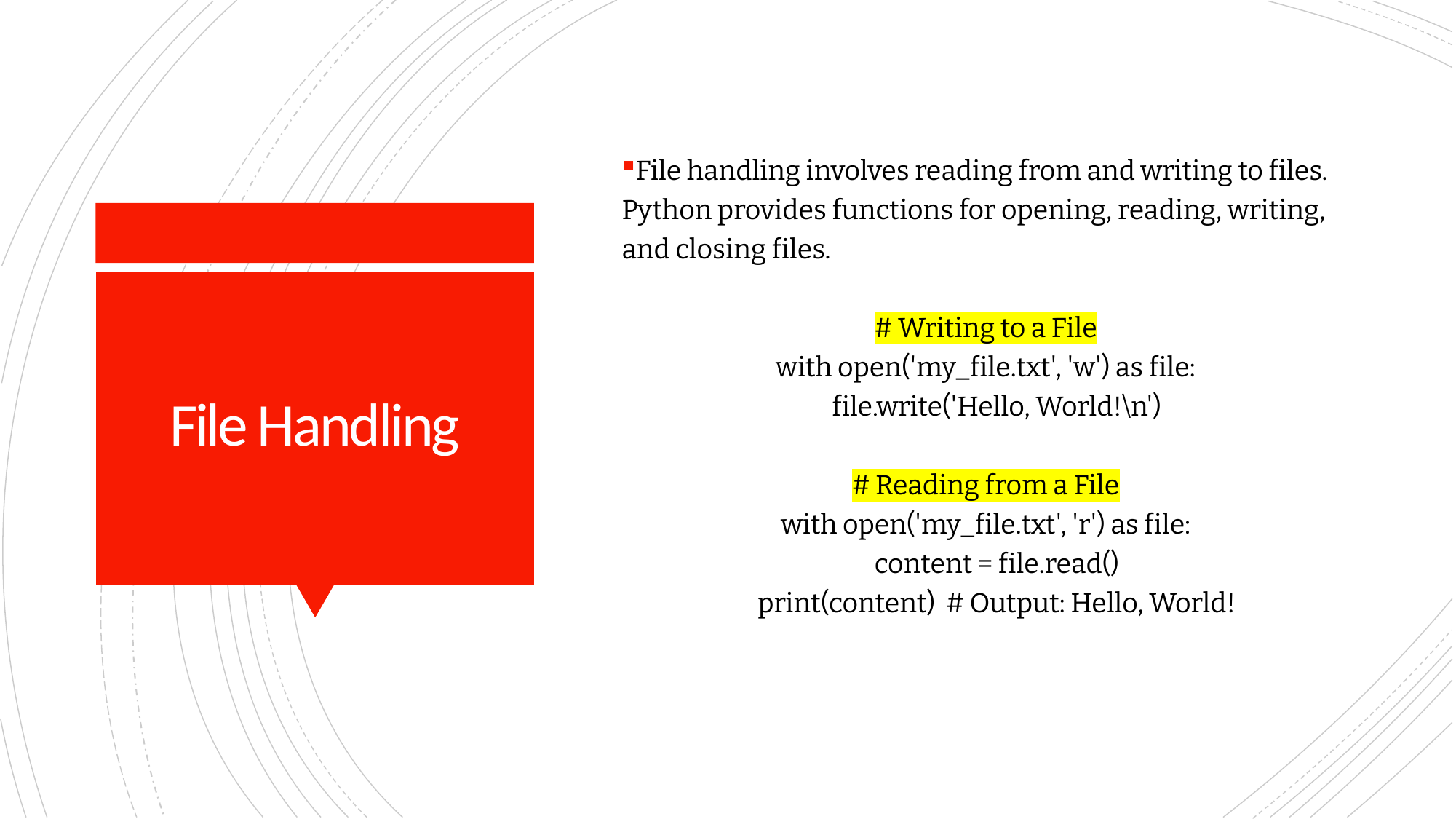

File handling involves reading from and writing to files. Python provides functions for opening, reading, writing, and closing files.

# Writing to a File
with open('my_file.txt', 'w') as file:
    file.write('Hello, World!\n')

# Reading from a File
with open('my_file.txt', 'r') as file:
    content = file.read()
    print(content)  # Output: Hello, World!

# File Handling